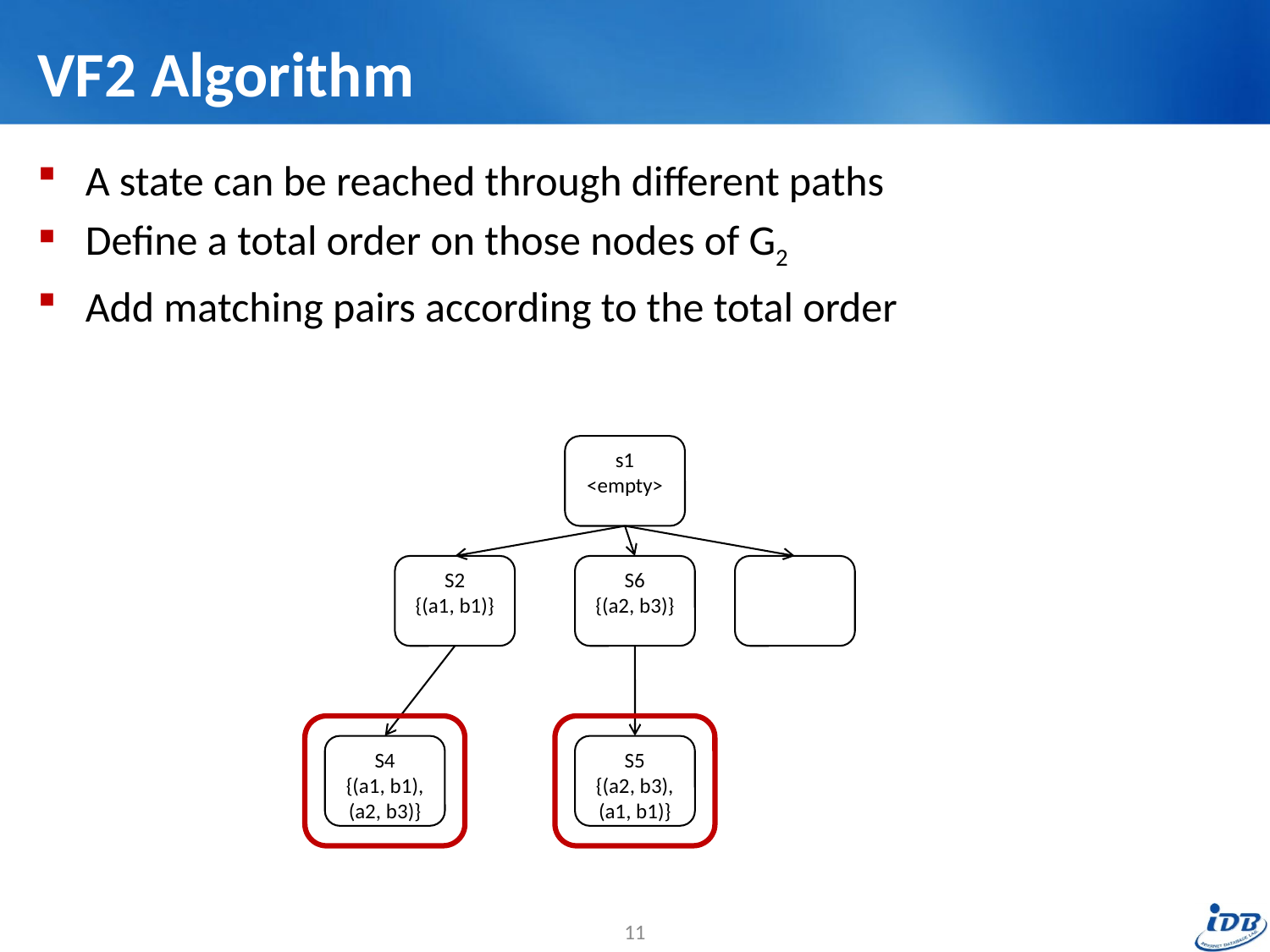

# VF2 Algorithm
A state can be reached through different paths
Define a total order on those nodes of G2
Add matching pairs according to the total order

s1
<empty>
S2
{(a1, b1)}
S6
{(a2, b3)}

S4
{(a1, b1), (a2, b3)}

S5
{(a2, b3), (a1, b1)}

11